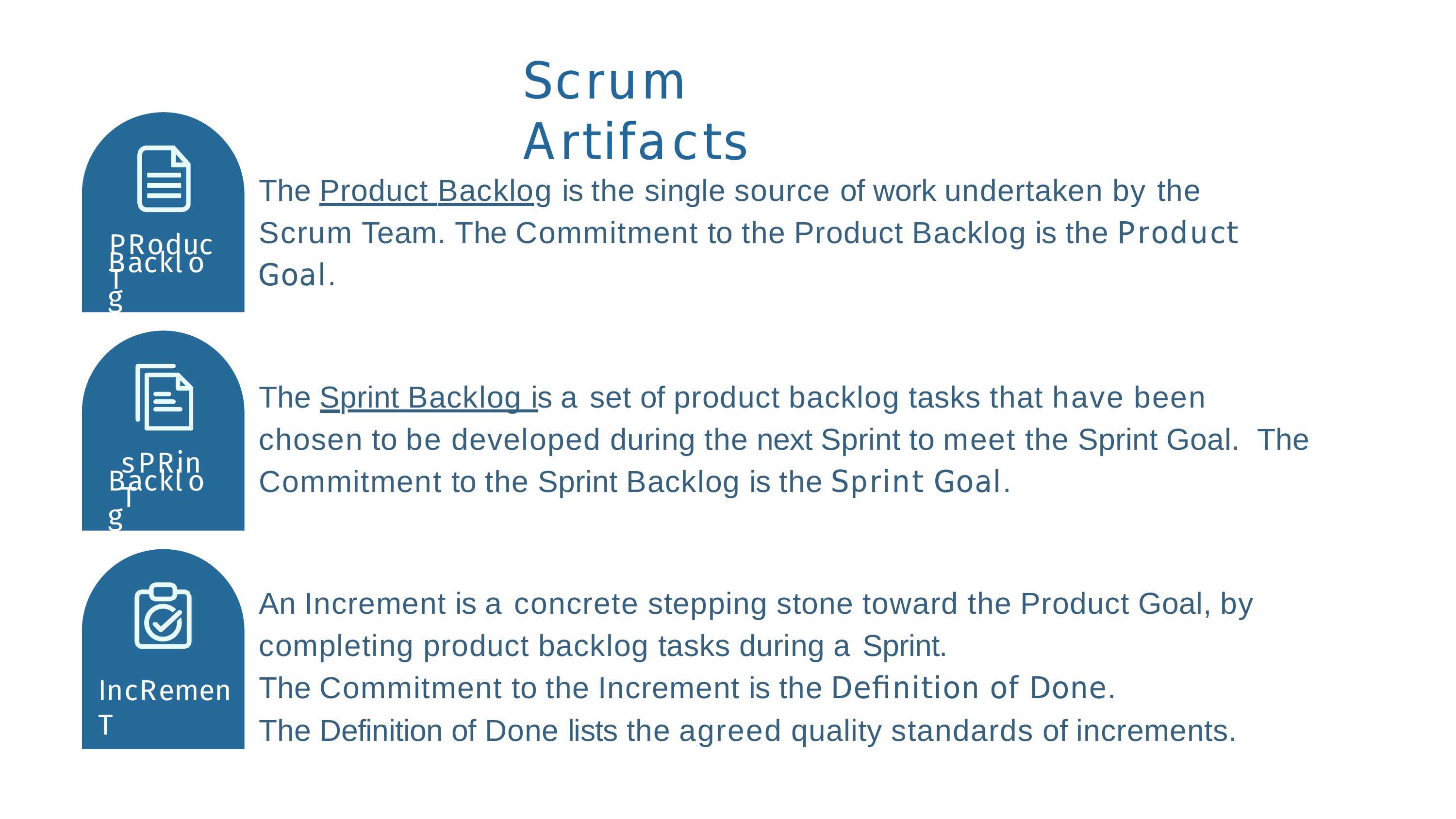

# Scrum Artifacts

The Product Backlog is the single source of work undertaken by the  Scrum Team. The Commitment to the Product Backlog is the Product  Goal.
product
backlog

The Sprint Backlog is a set of product backlog tasks that have been

chosen to be developed during the next Sprint to meet the Sprint Goal.  The Commitment to the Sprint Backlog is the Sprint Goal.
sprint
backlog

An Increment is a concrete stepping stone toward the Product Goal, by  completing product backlog tasks during a Sprint.
The Commitment to the Increment is the Definition of Done.
The Definition of Done lists the agreed quality standards of increments.
Increment